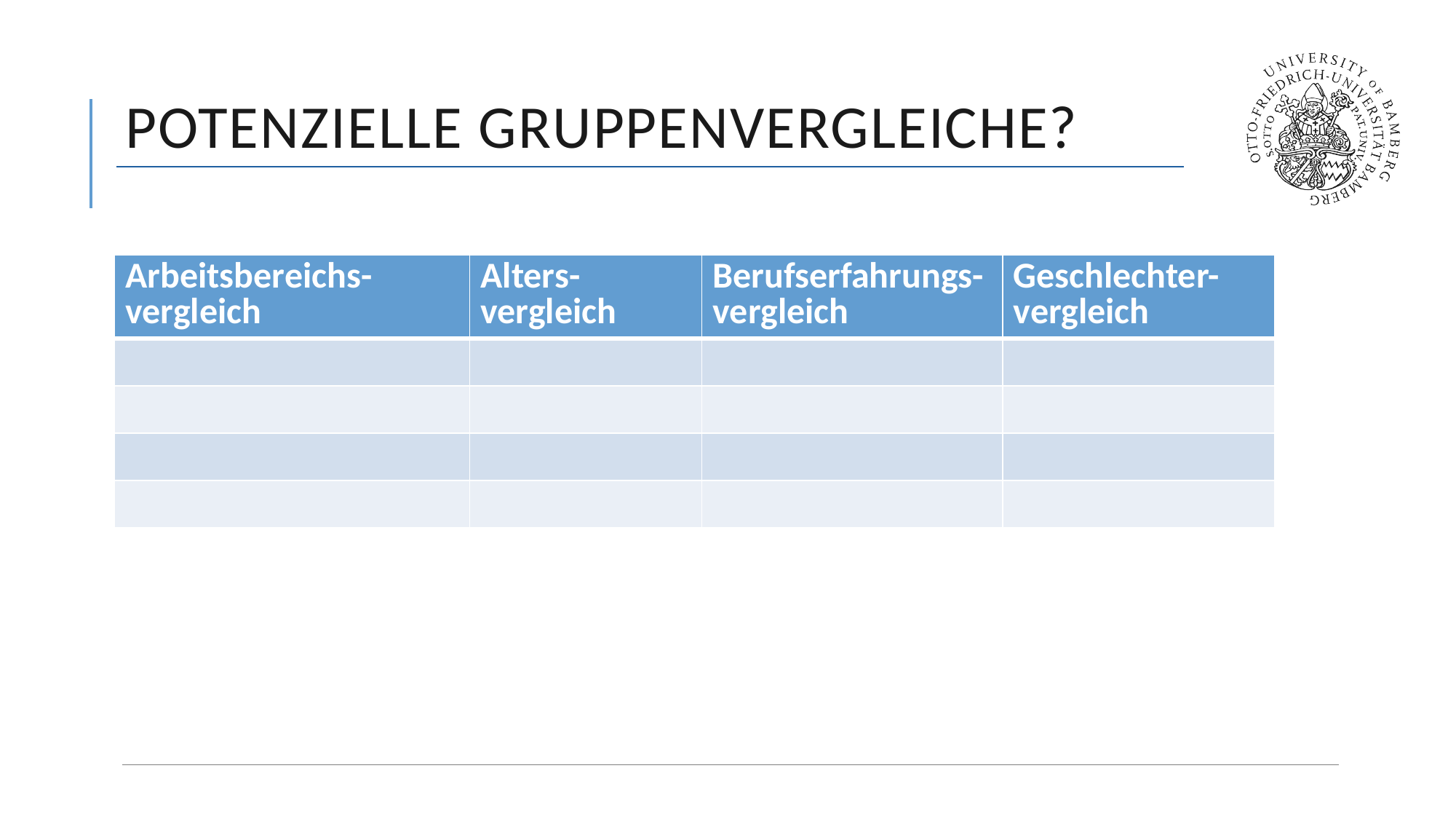

# Potenzielle Gruppenvergleiche?
| Arbeitsbereichs-vergleich | Alters-vergleich | Berufserfahrungs-vergleich | Geschlechter-vergleich |
| --- | --- | --- | --- |
|  |  |  |  |
|  |  |  |  |
|  |  |  |  |
|  |  |  |  |